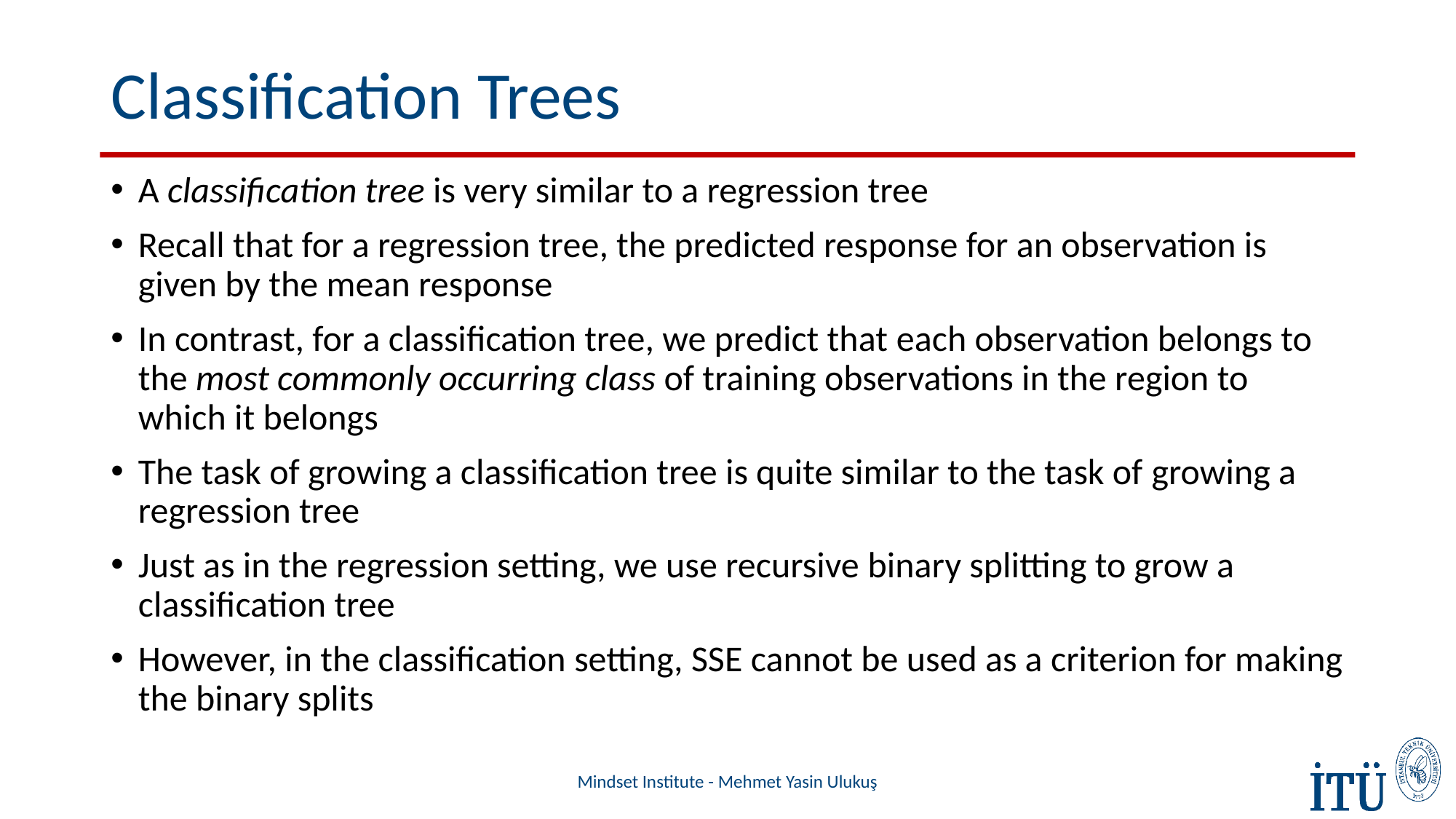

# Classification Trees
A classification tree is very similar to a regression tree
Recall that for a regression tree, the predicted response for an observation is given by the mean response
In contrast, for a classification tree, we predict that each observation belongs to the most commonly occurring class of training observations in the region to which it belongs
The task of growing a classification tree is quite similar to the task of growing a regression tree
Just as in the regression setting, we use recursive binary splitting to grow a classification tree
However, in the classification setting, SSE cannot be used as a criterion for making the binary splits
Mindset Institute - Mehmet Yasin Ulukuş